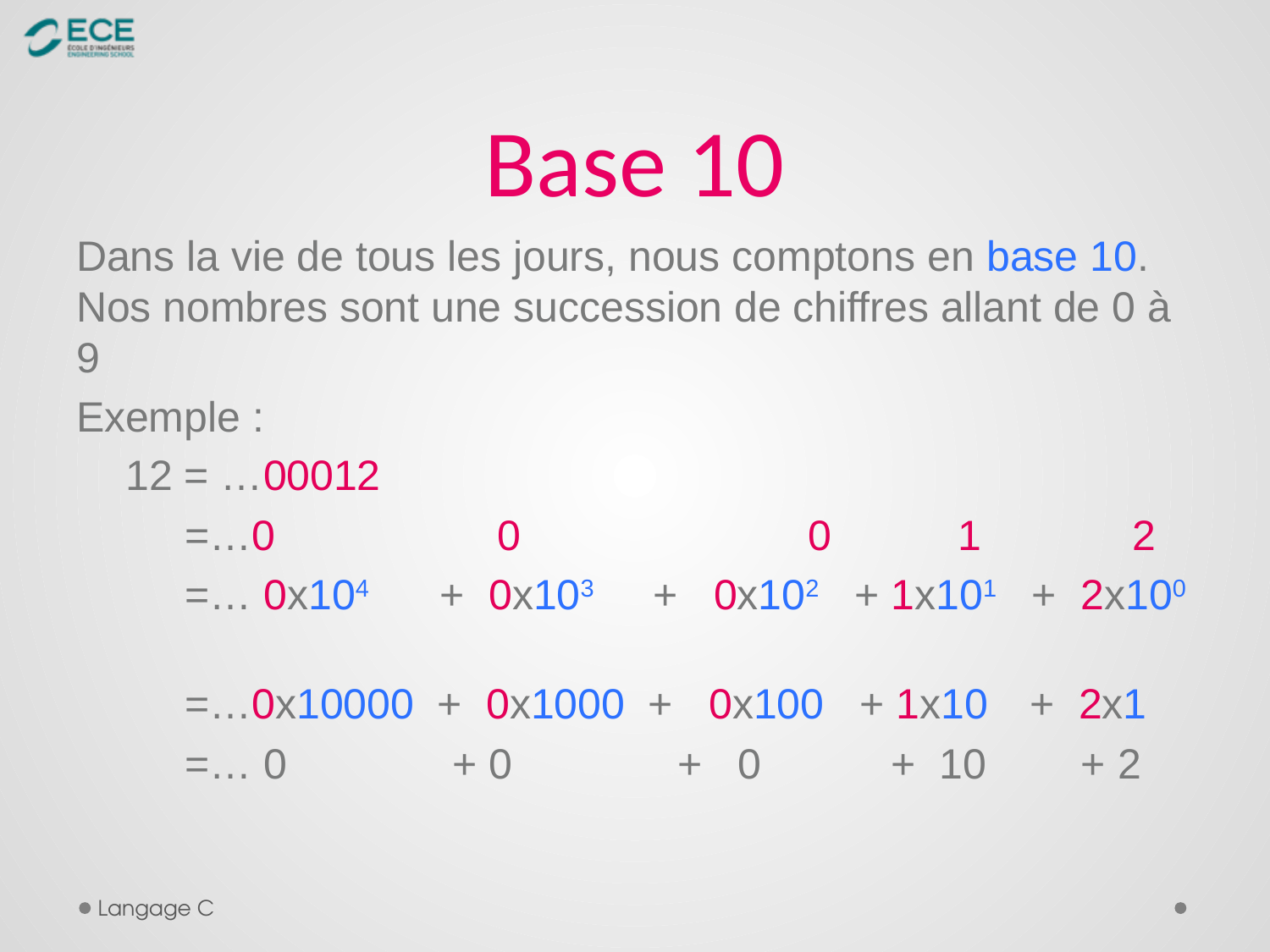

# Base 10
Dans la vie de tous les jours, nous comptons en base 10. Nos nombres sont une succession de chiffres allant de 0 à 9
Exemple :
12 = …00012
     =…0	          0		    0	      1	          2
     =… 0x104      +  0x103     +   0x102   + 1x101   +  2x100
     =…0x10000  +  0x1000  +   0x100   + 1x10    +  2x1
     =… 0              + 0              +   0           +  10        + 2

Langage C
16